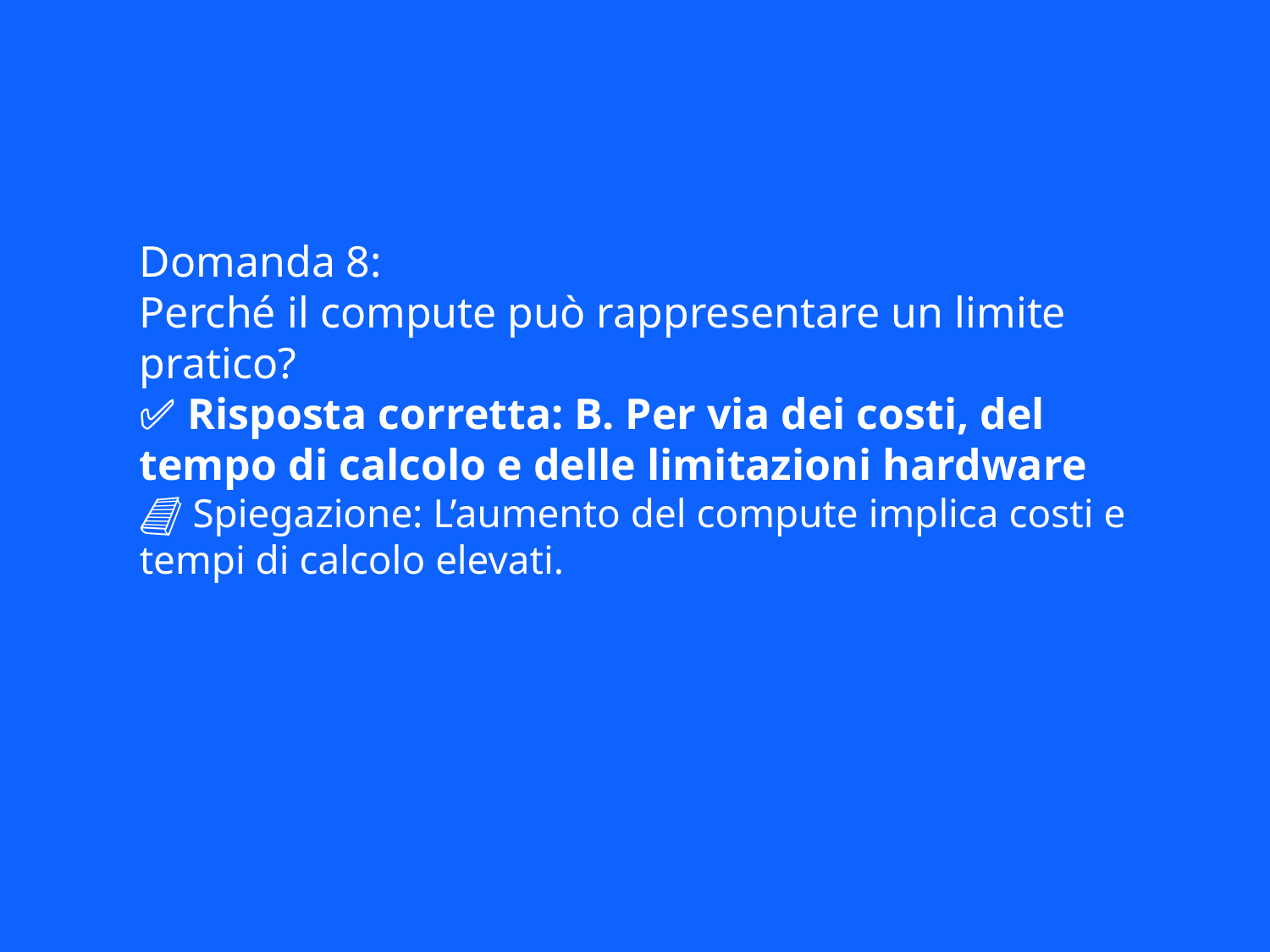

Domanda 8:
Perché il compute può rappresentare un limite pratico?
✅ Risposta corretta: B. Per via dei costi, del tempo di calcolo e delle limitazioni hardware
📘 Spiegazione: L’aumento del compute implica costi e tempi di calcolo elevati.